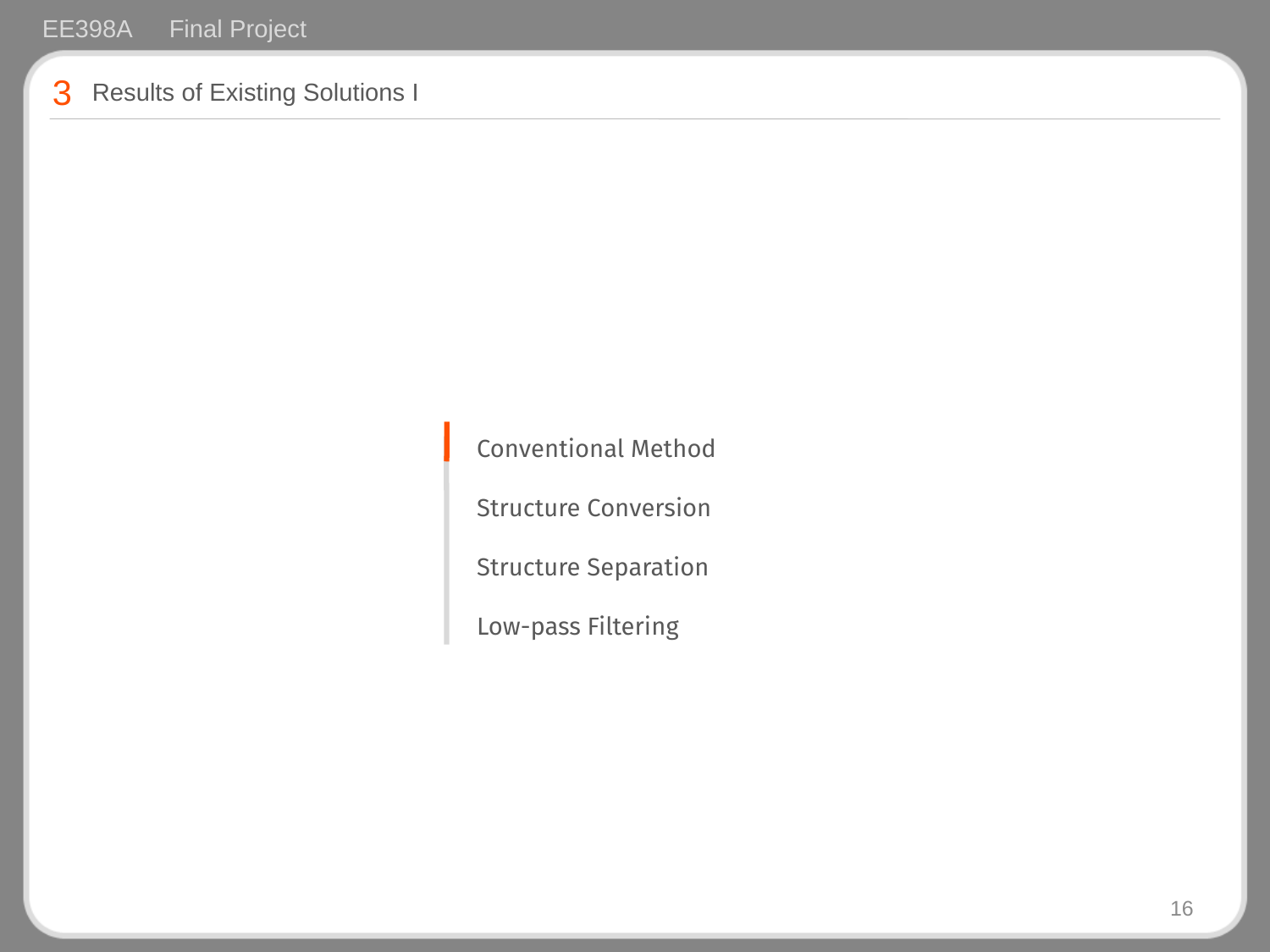

EE398A 	Final Project
3
Results of Existing Solutions I
Conventional Method

Structure Conversion

Structure Separation

Low-pass Filtering
16